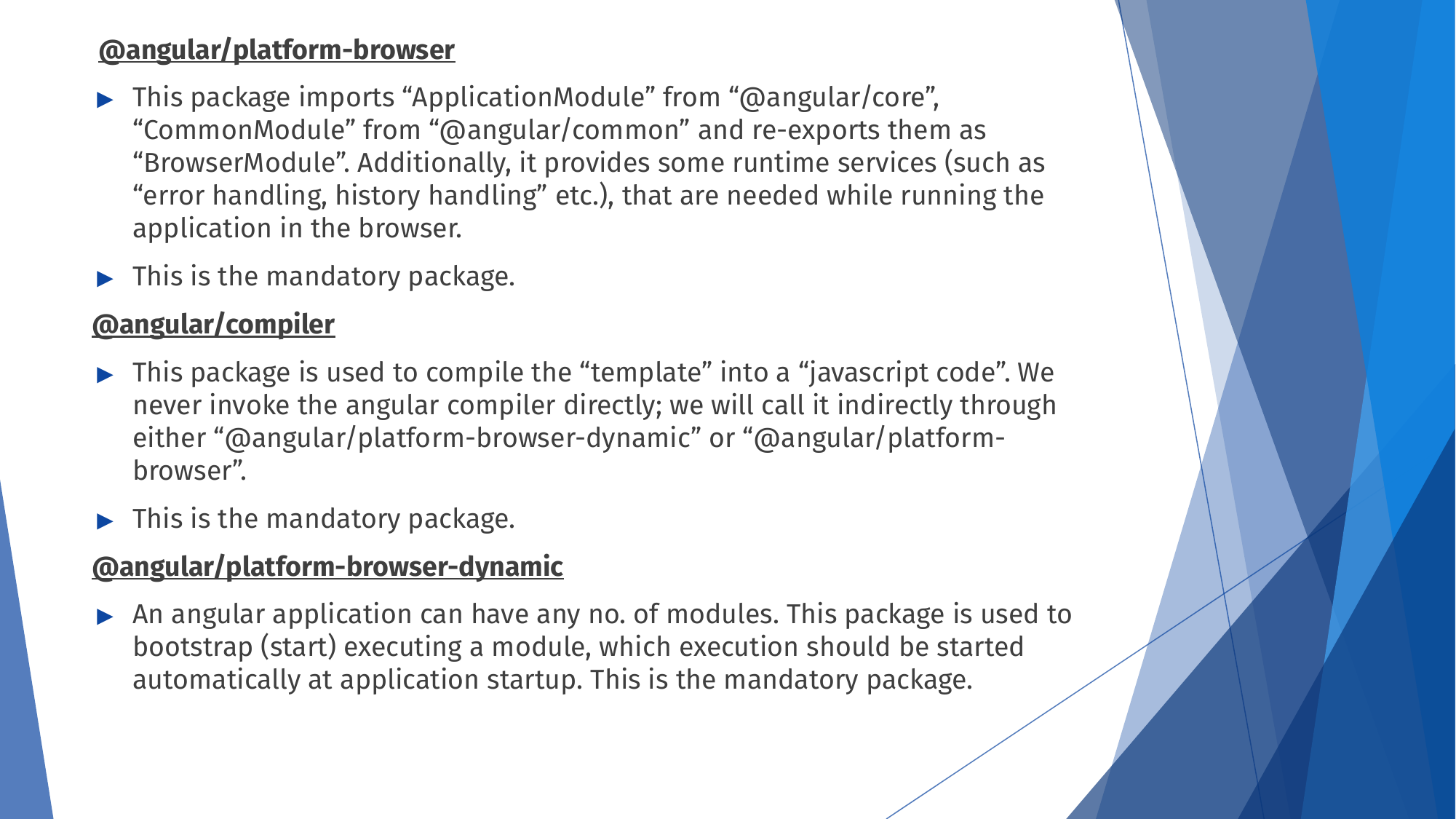

@angular/platform-browser
This package imports “ApplicationModule” from “@angular/core”, “CommonModule” from “@angular/common” and re-exports them as “BrowserModule”. Additionally, it provides some runtime services (such as “error handling, history handling” etc.), that are needed while running the application in the browser.
This is the mandatory package.
@angular/compiler
This package is used to compile the “template” into a “javascript code”. We never invoke the angular compiler directly; we will call it indirectly through either “@angular/platform-browser-dynamic” or “@angular/platform-browser”.
This is the mandatory package.
@angular/platform-browser-dynamic
An angular application can have any no. of modules. This package is used to bootstrap (start) executing a module, which execution should be started automatically at application startup. This is the mandatory package.